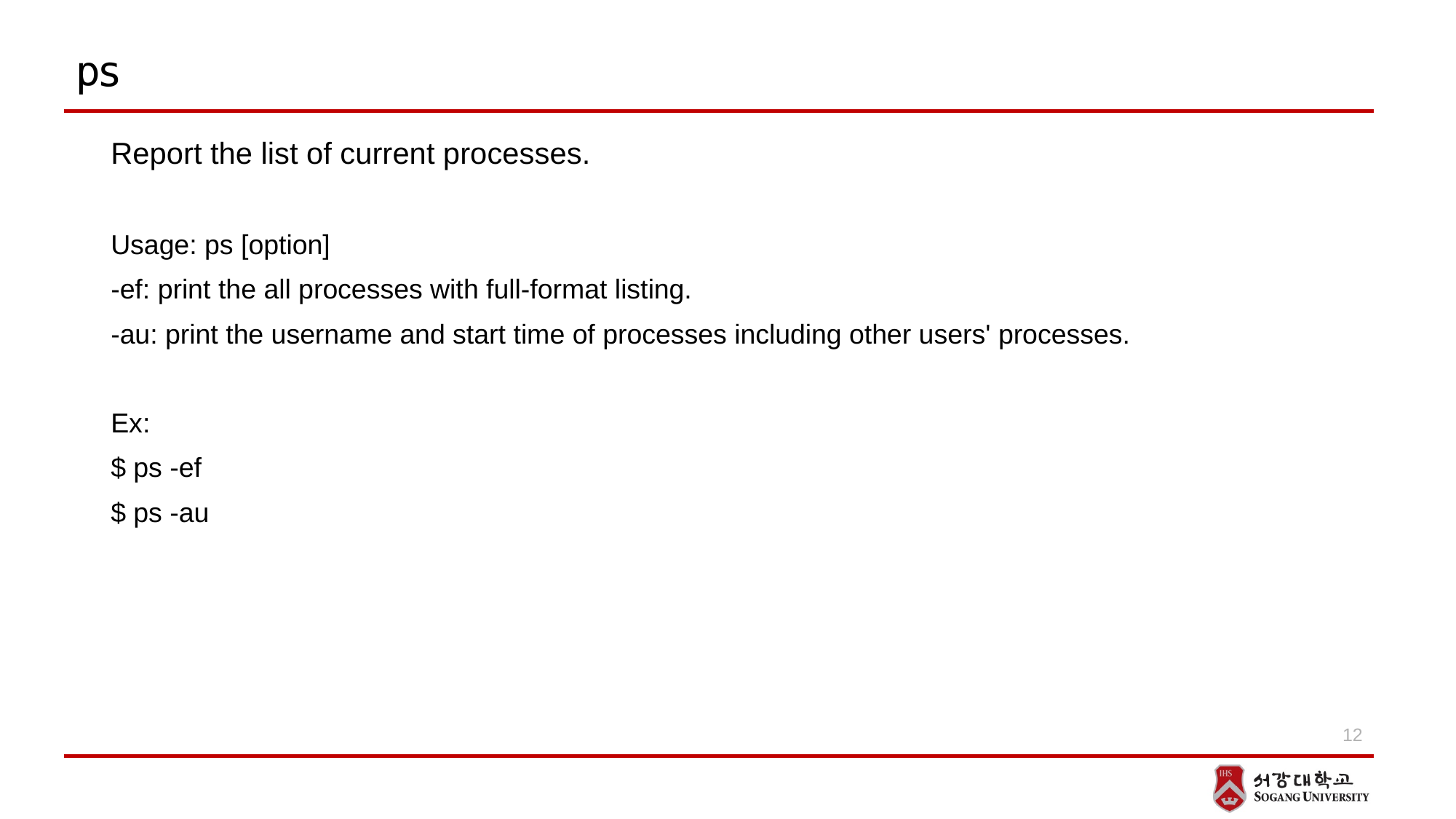

# ps
Report the list of current processes.

Usage: ps [option]
-ef: print the all processes with full-format listing.
-au: print the username and start time of processes including other users' processes.

Ex:
$ ps -ef
$ ps -au
12